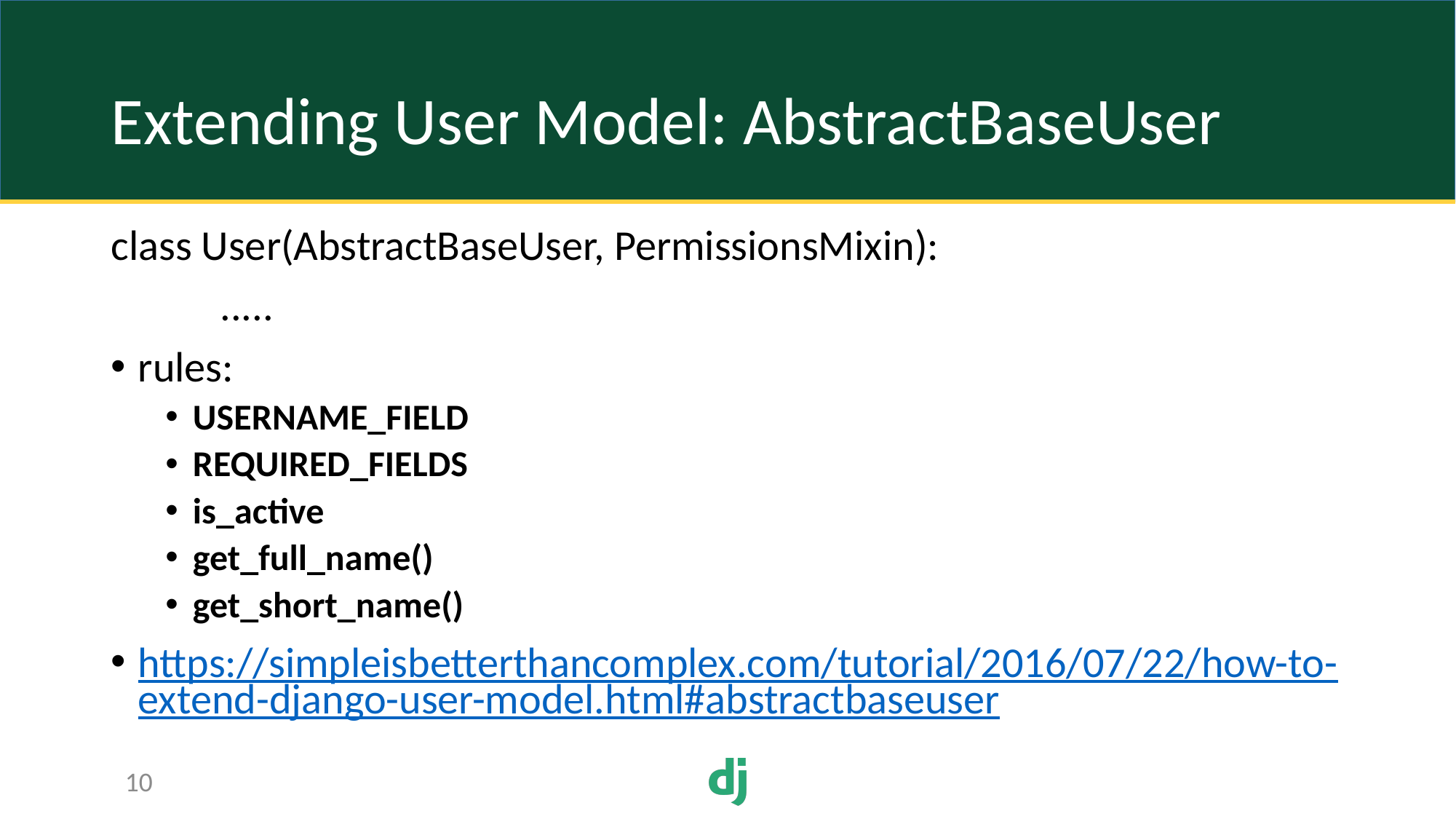

# Extending User Model: AbstractBaseUser
class User(AbstractBaseUser, PermissionsMixin):
	.....
rules:
USERNAME_FIELD
REQUIRED_FIELDS
is_active
get_full_name()
get_short_name()
https://simpleisbetterthancomplex.com/tutorial/2016/07/22/how-to-extend-django-user-model.html#abstractbaseuser

10